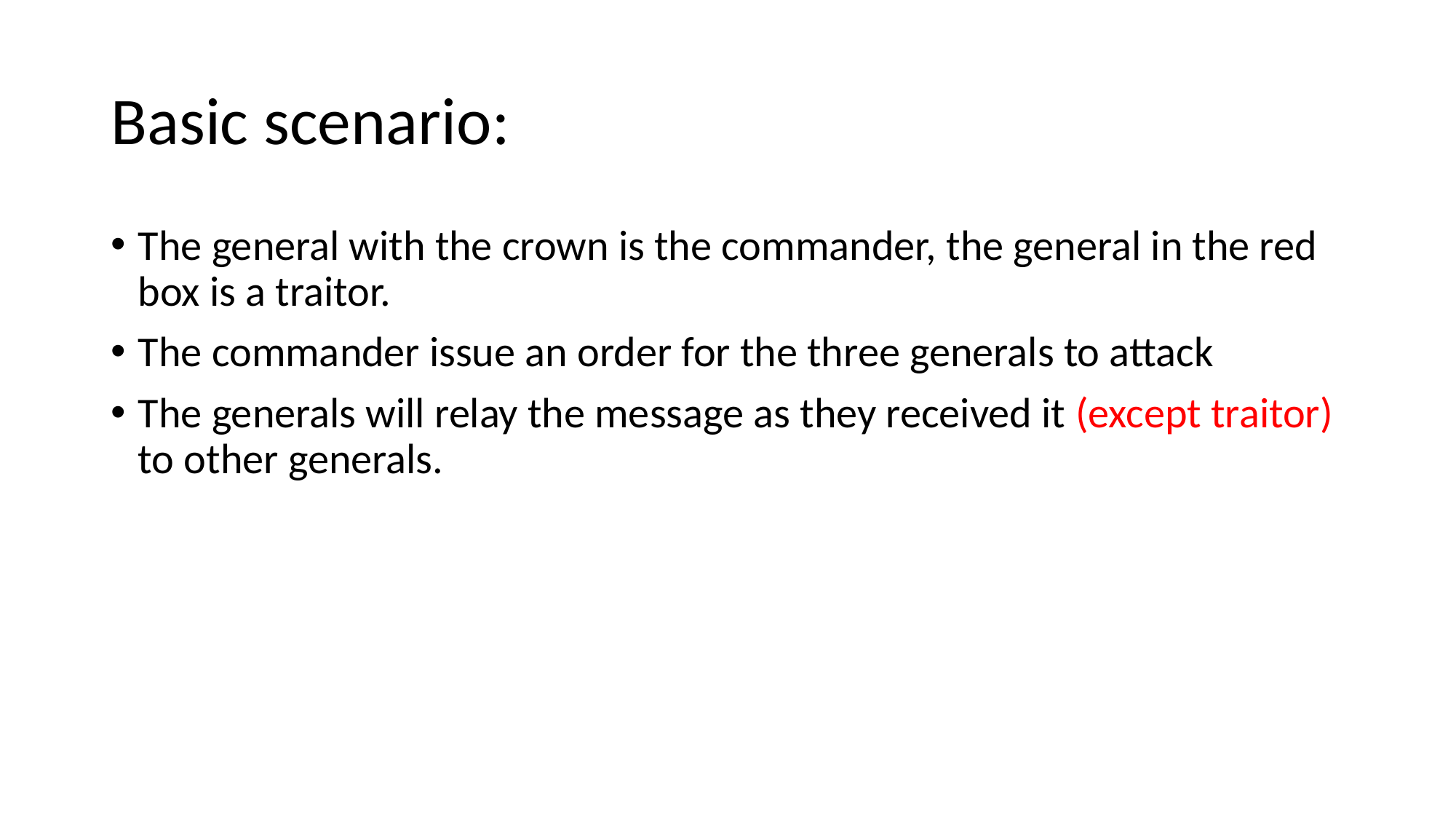

# Basic scenario:
The general with the crown is the commander, the general in the red box is a traitor.
The commander issue an order for the three generals to attack
The generals will relay the message as they received it (except traitor)  to other generals.